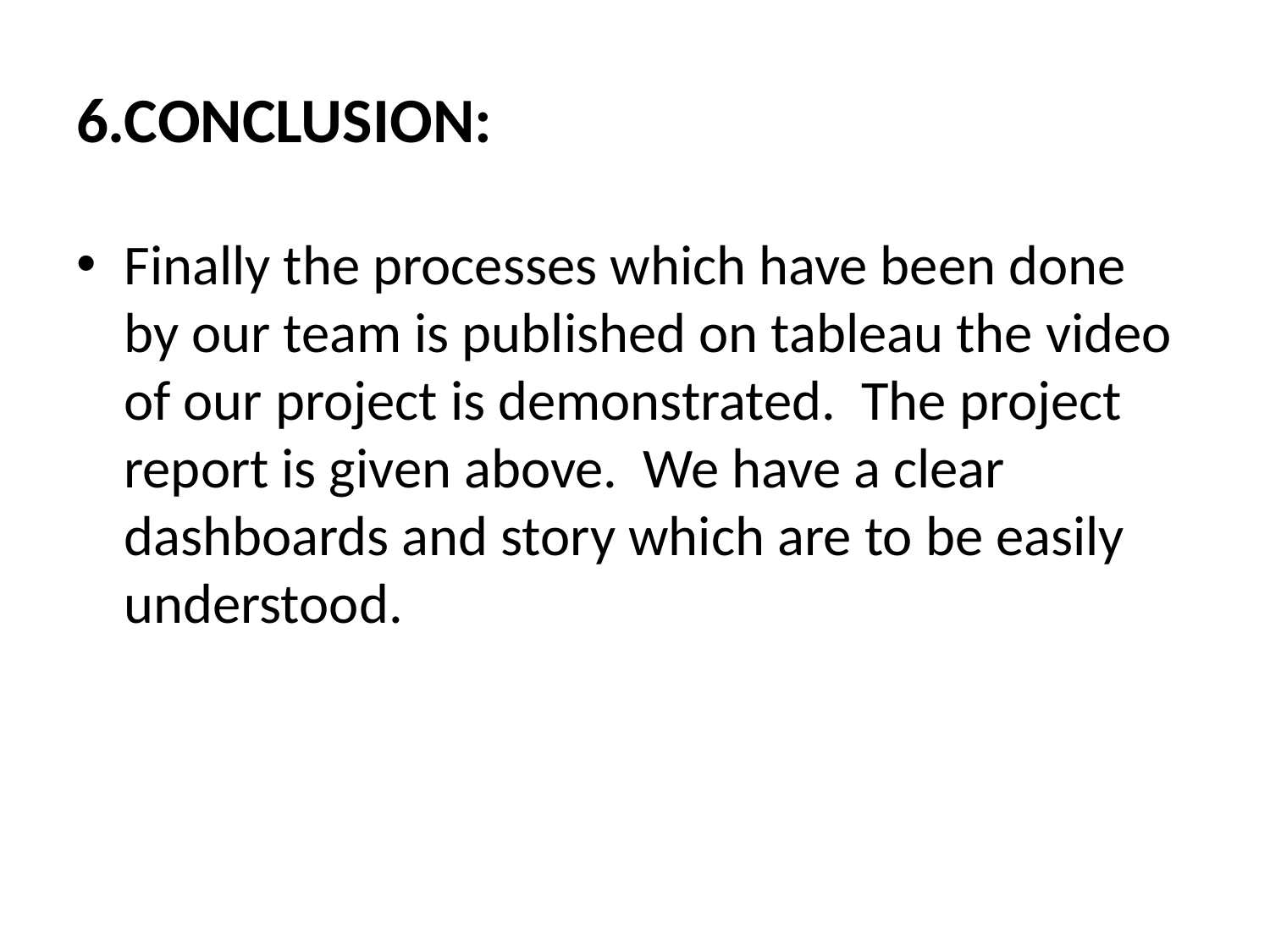

# 6.CONCLUSION:
Finally the processes which have been done by our team is published on tableau the video of our project is demonstrated.  The project report is given above.  We have a clear dashboards and story which are to be easily understood.